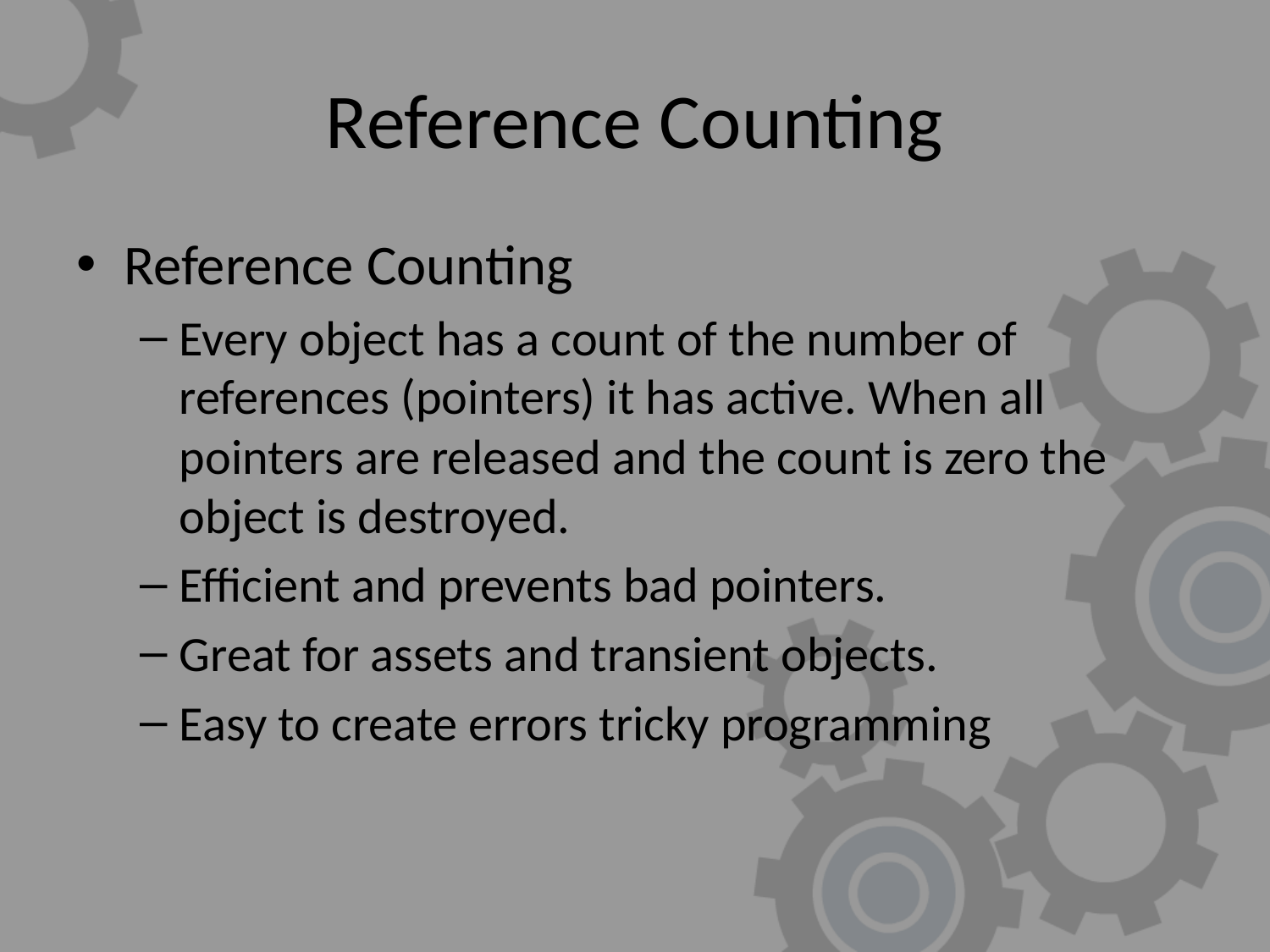

# Reference Counting
Reference Counting
Every object has a count of the number of references (pointers) it has active. When all pointers are released and the count is zero the object is destroyed.
Efficient and prevents bad pointers.
Great for assets and transient objects.
Easy to create errors tricky programming